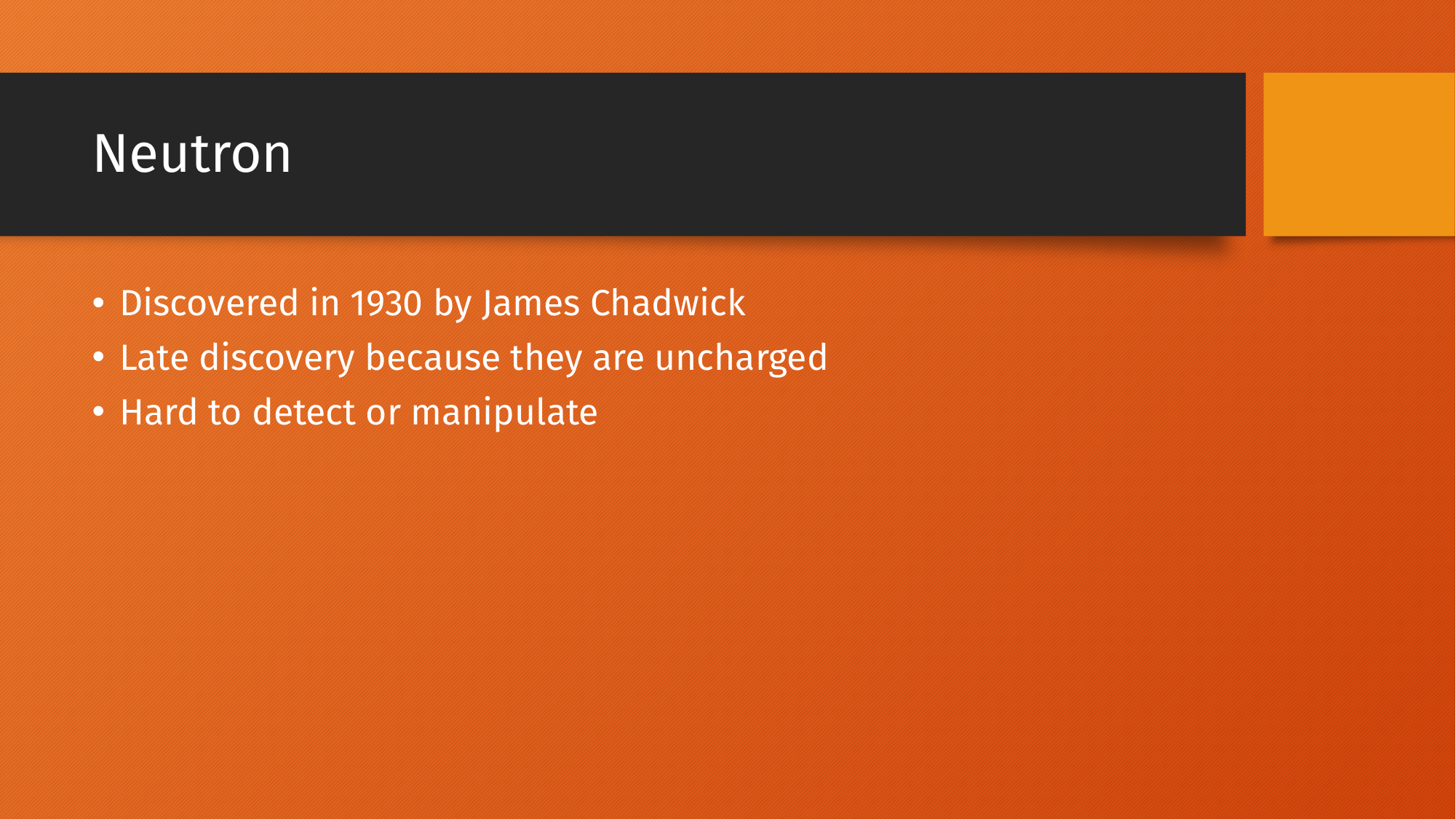

# Neutron
Discovered in 1930 by James Chadwick
Late discovery because they are uncharged
Hard to detect or manipulate